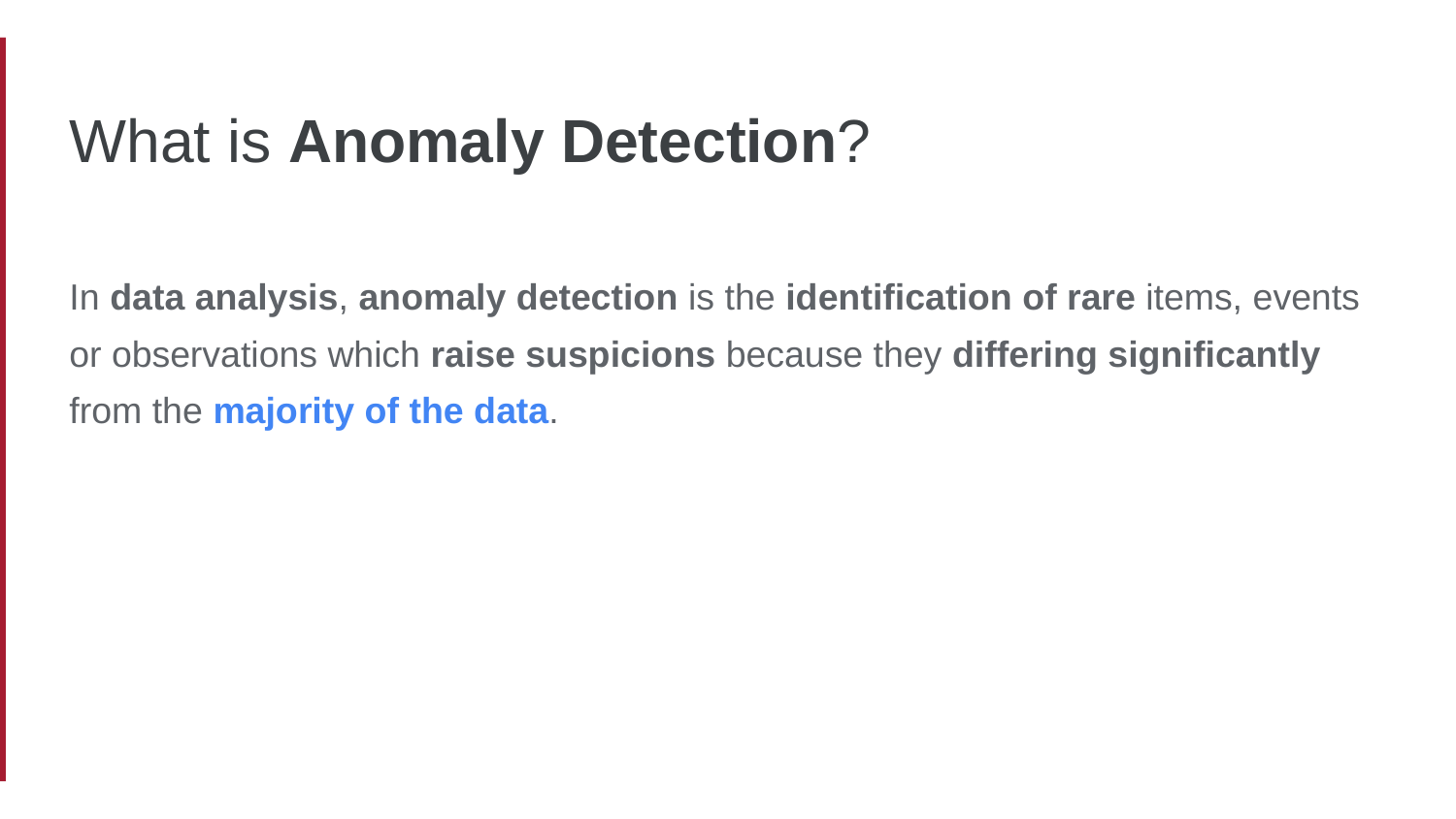

# What is Anomaly Detection?
In data analysis, anomaly detection is the identification of rare items, events or observations which raise suspicions because they differing significantly from the majority of the data.